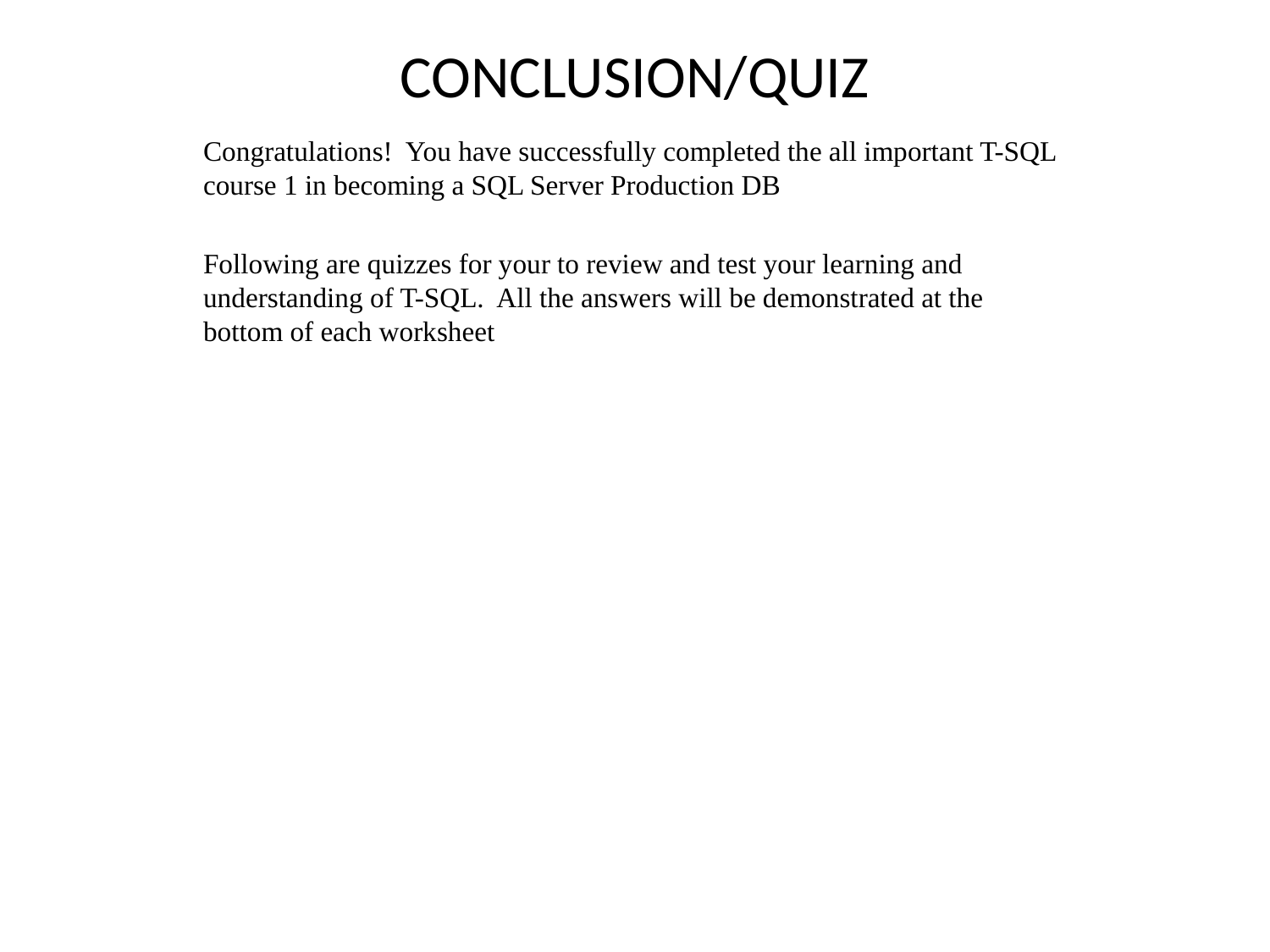

# CONCLUSION/QUIZ
Congratulations!  You have successfully completed the all important T-SQL course 1 in becoming a SQL Server Production DB

Following are quizzes for your to review and test your learning and understanding of T-SQL.  All the answers will be demonstrated at the bottom of each worksheet